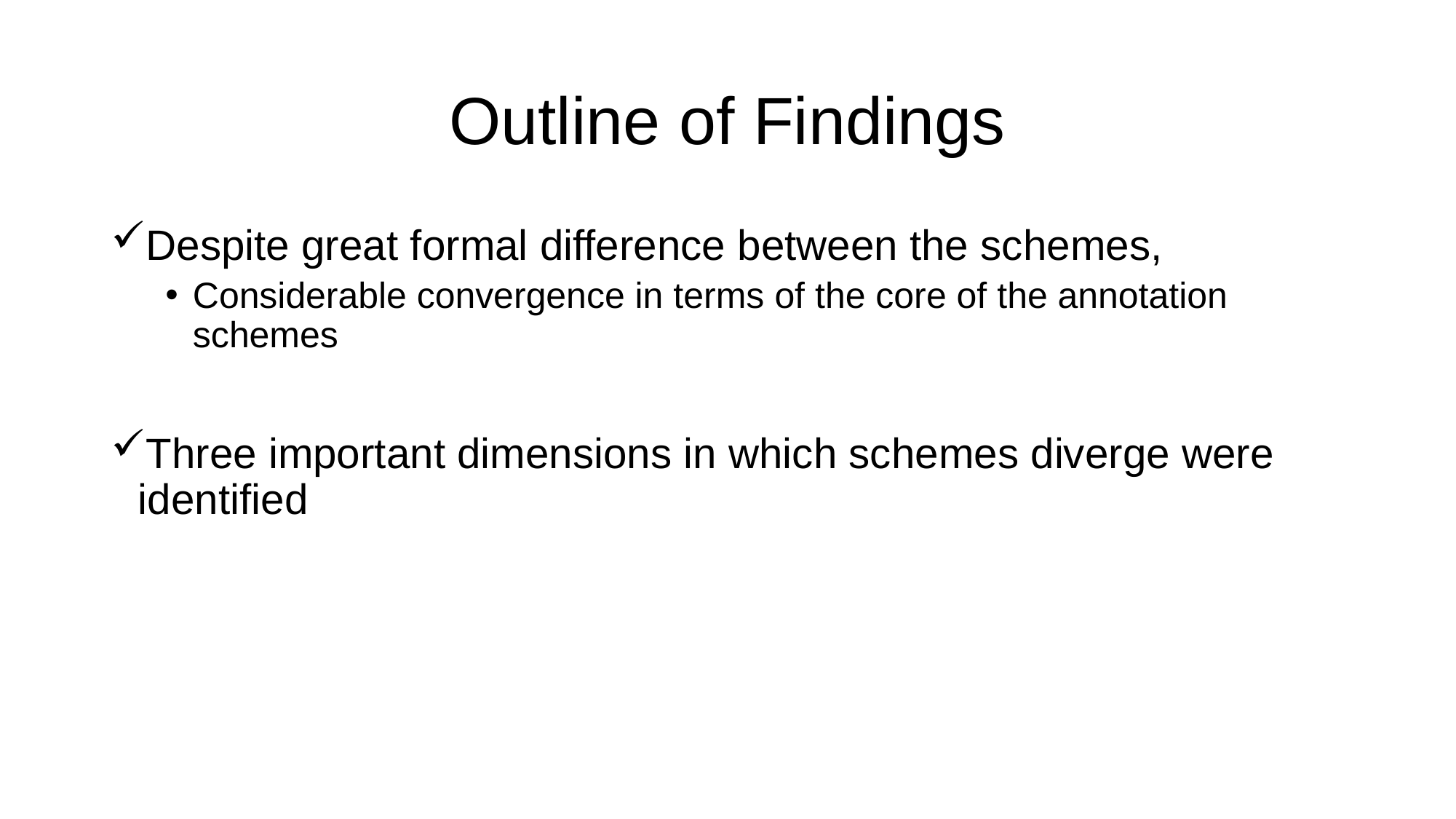

# Outline of Findings
Despite great formal difference between the schemes,
Considerable convergence in terms of the core of the annotation schemes

Three important dimensions in which schemes diverge were identified